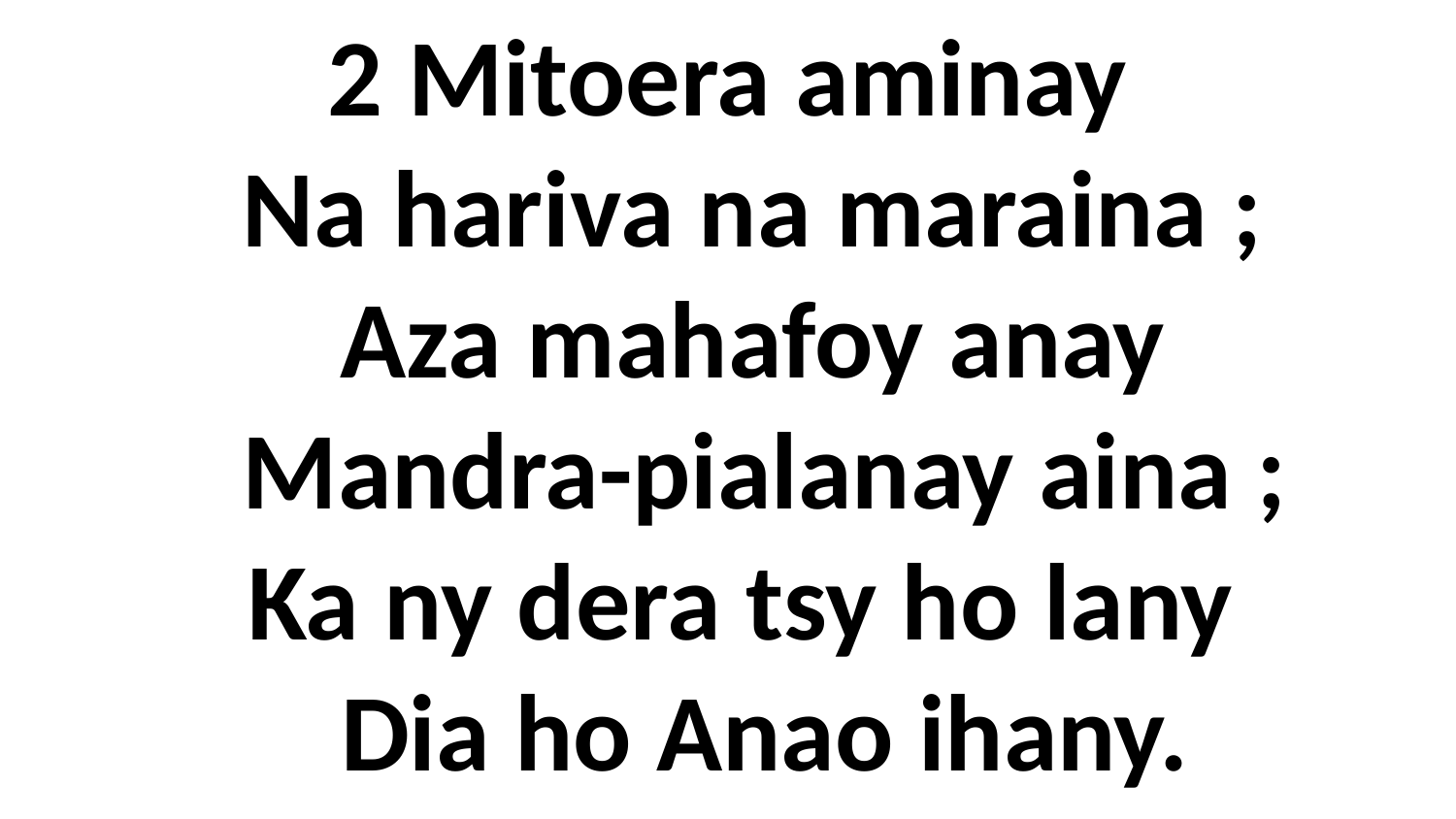

2 Mitoera aminay
  Na hariva na maraina ;
  Aza mahafoy anay
   Mandra-pialanay aina ;
 Ka ny dera tsy ho lany
   Dia ho Anao ihany.